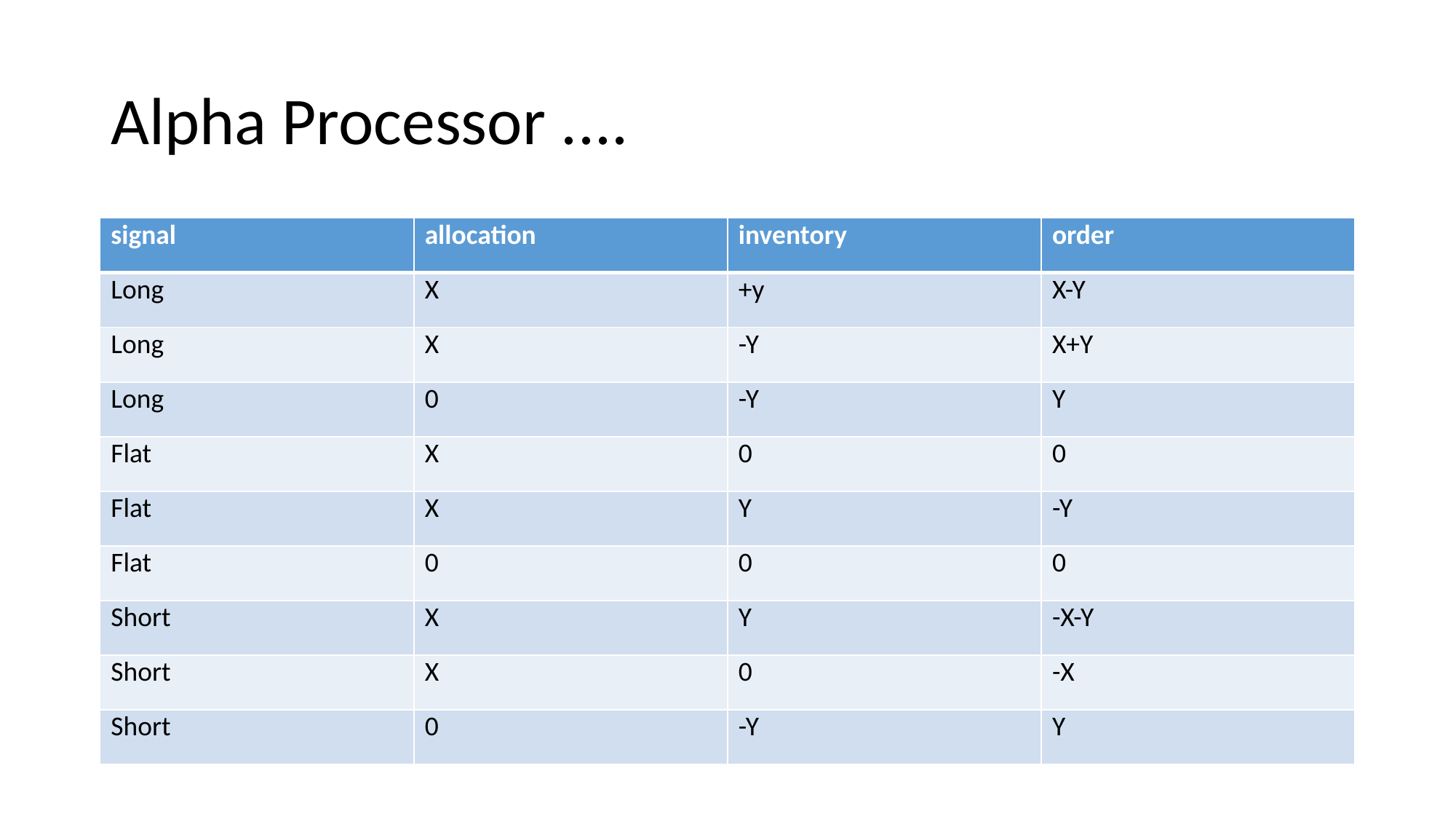

# Alpha Processor ....
| signal | allocation | inventory | order |
| --- | --- | --- | --- |
| Long | X | +y | X-Y |
| Long | X | -Y | X+Y |
| Long | 0 | -Y | Y |
| Flat | X | 0 | 0 |
| Flat | X | Y | -Y |
| Flat | 0 | 0 | 0 |
| Short | X | Y | -X-Y |
| Short | X | 0 | -X |
| Short | 0 | -Y | Y |